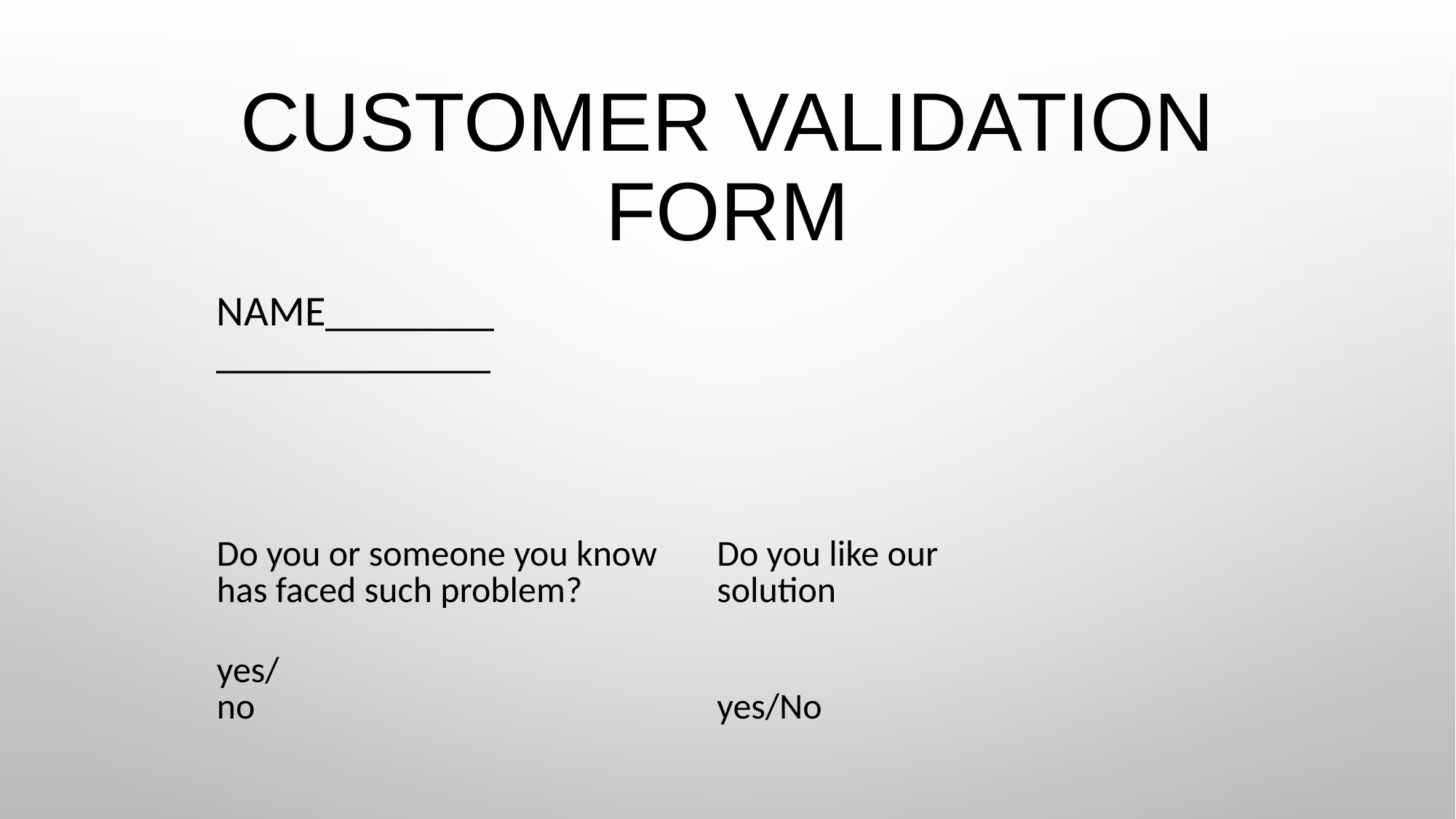

# Customer Validation Form
| NAME\_\_\_\_\_\_\_\_\_\_\_\_\_\_\_\_\_\_\_\_\_ |  |  |  |  |  |  |  |  |
| --- | --- | --- | --- | --- | --- | --- | --- | --- |
|  |  |  |  |  |  |  |  |  |
| Do you or someone you know has faced such problem? |  |  |  |  |  | Do you like our solution |  |  |
| yes/no |  |  |  |  |  | yes/No |  |  |